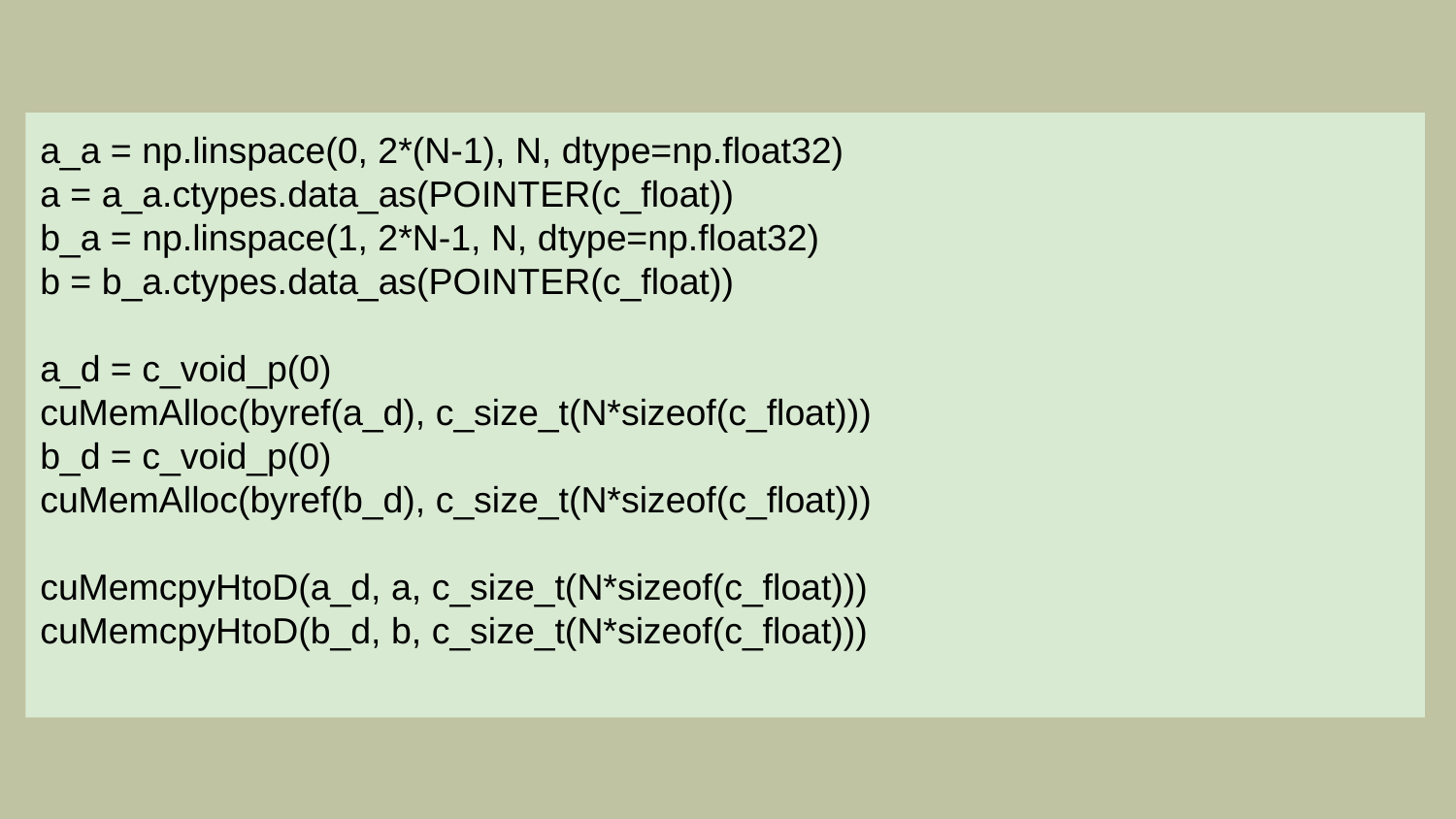

a_a = np.linspace(0, 2*(N-1), N, dtype=np.float32)
a = a_a.ctypes.data_as(POINTER(c_float))
b_a = np.linspace(1, 2*N-1, N, dtype=np.float32)
b = b_a.ctypes.data_as(POINTER(c_float))

a_d = c_void_p(0)
cuMemAlloc(byref(a_d), c_size_t(N*sizeof(c_float)))
b_d = c_void_p(0)
cuMemAlloc(byref(b_d), c_size_t(N*sizeof(c_float)))

cuMemcpyHtoD(a_d, a, c_size_t(N*sizeof(c_float)))
cuMemcpyHtoD(b_d, b, c_size_t(N*sizeof(c_float)))